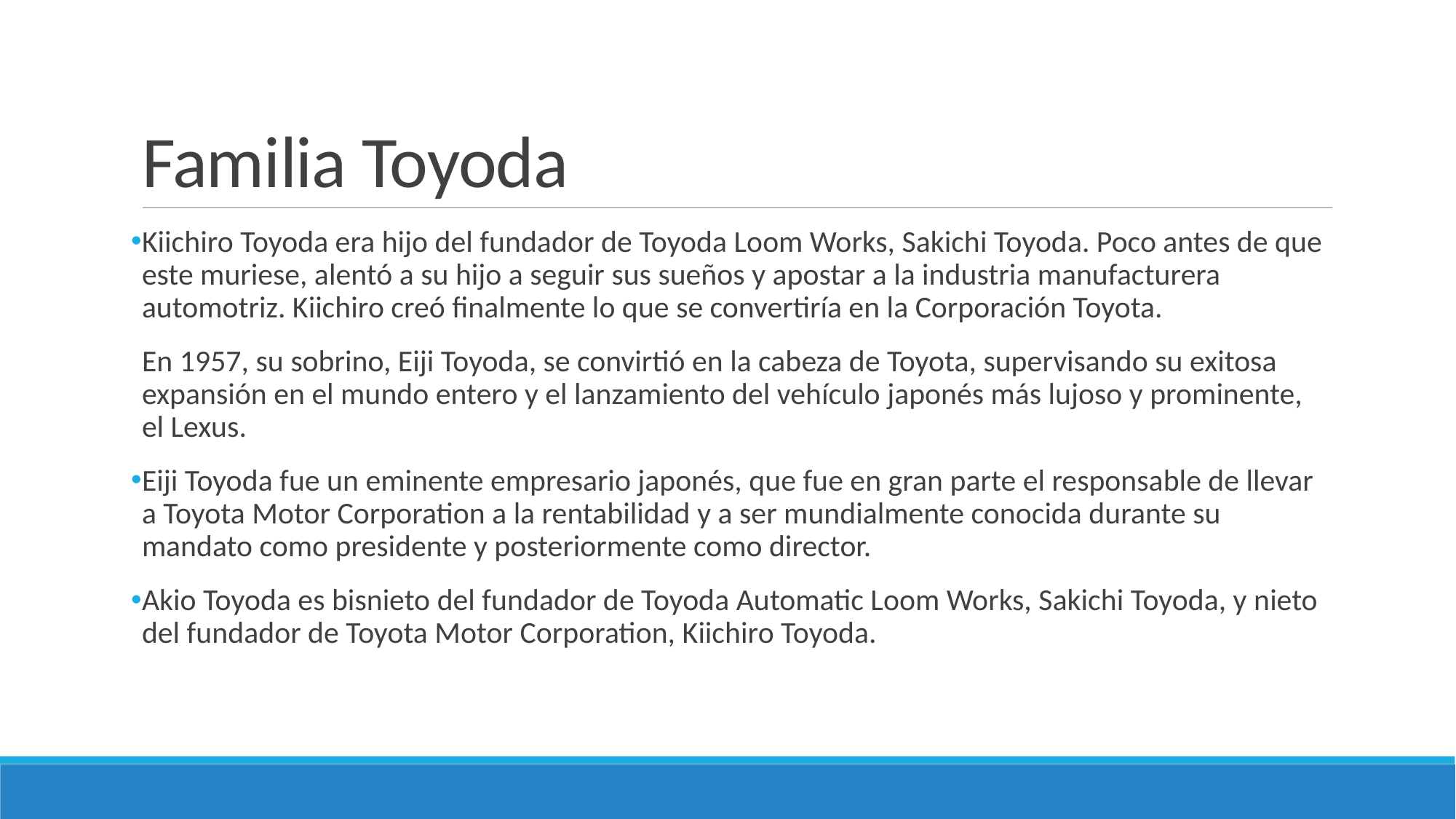

# Familia Toyoda
Kiichiro Toyoda era hijo del fundador de Toyoda Loom Works, Sakichi Toyoda. Poco antes de que este muriese, alentó a su hijo a seguir sus sueños y apostar a la industria manufacturera automotriz. Kiichiro creó finalmente lo que se convertiría en la Corporación Toyota.
En 1957, su sobrino, Eiji Toyoda, se convirtió en la cabeza de Toyota, supervisando su exitosa expansión en el mundo entero y el lanzamiento del vehículo japonés más lujoso y prominente, el Lexus.
Eiji Toyoda fue un eminente empresario japonés, que fue en gran parte el responsable de llevar a Toyota Motor Corporation a la rentabilidad y a ser mundialmente conocida durante su mandato como presidente y posteriormente como director.
Akio Toyoda es bisnieto del fundador de Toyoda Automatic Loom Works, Sakichi Toyoda, y nieto del fundador de Toyota Motor Corporation, Kiichiro Toyoda.